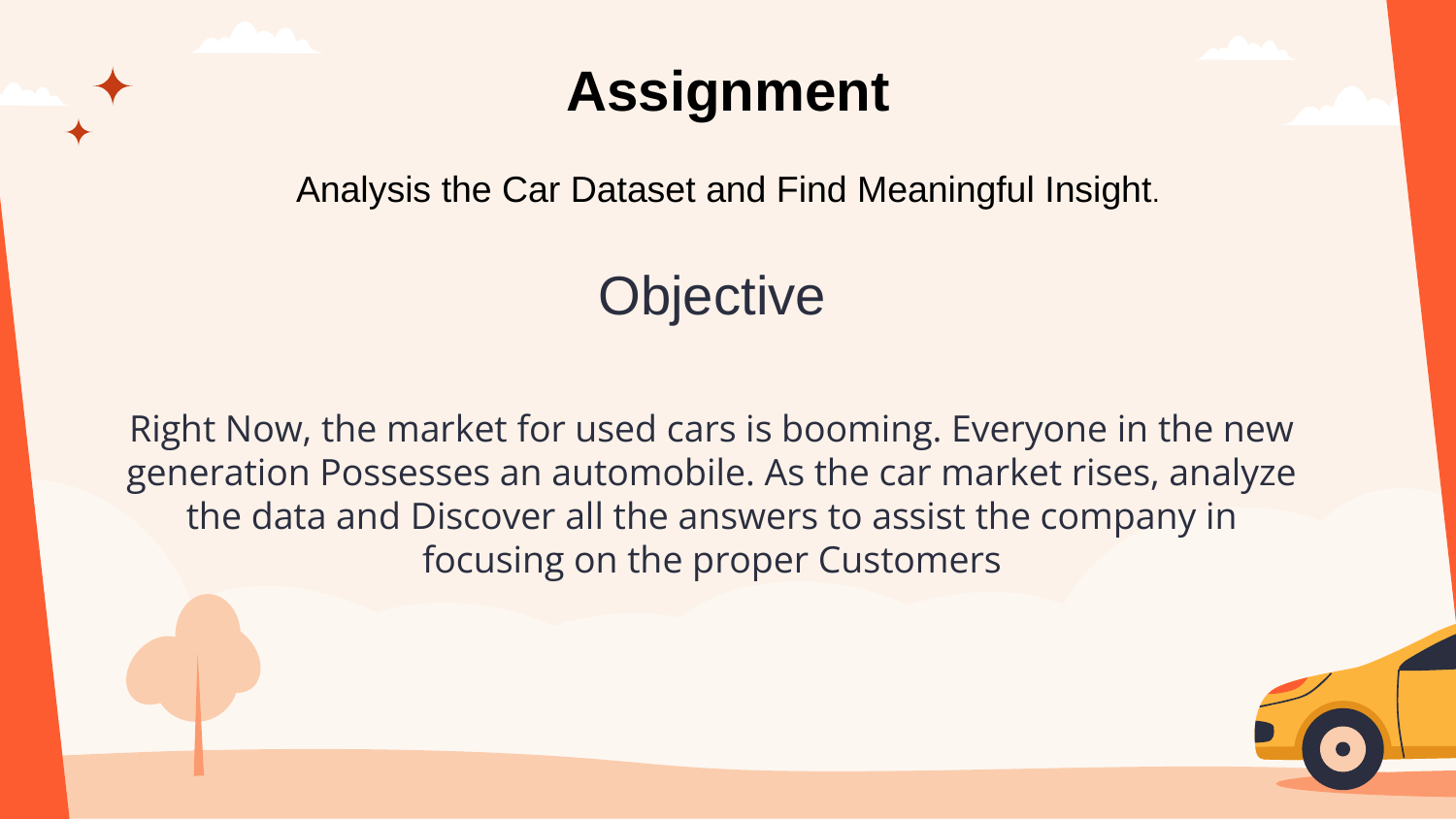

Assignment

Analysis the Car Dataset and Find Meaningful Insight.

# Objective

Right Now, the market for used cars is booming. Everyone in the new generation Possesses an automobile. As the car market rises, analyze the data and Discover all the answers to assist the company in focusing on the proper Customers